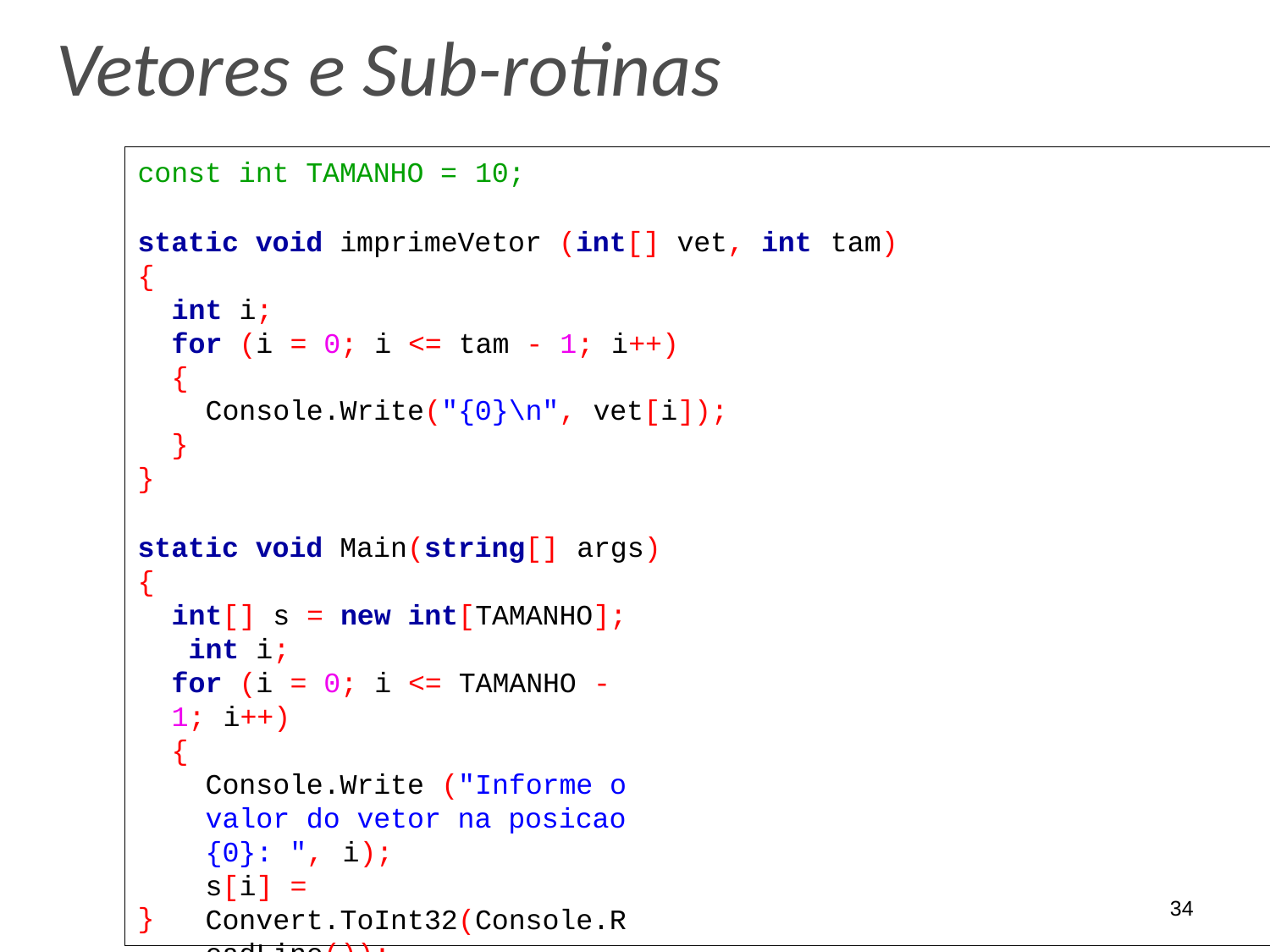

# Vetores e Sub-rotinas

const int TAMANHO = 10;

static void imprimeVetor (int[] vet, int tam)
{
int i;
for (i = 0; i <= tam - 1; i++)
{
Console.Write("{0}\n", vet[i]);
}
}

static void Main(string[] args)
{
int[] s = new int[TAMANHO];  int i;
for (i = 0; i <= TAMANHO - 1; i++)
{
Console.Write ("Informe o valor do vetor na posicao {0}: ", i);
s[i] = Convert.ToInt32(Console.ReadLine());
}
imprimeVetor(s, TAMANHO);
34
}